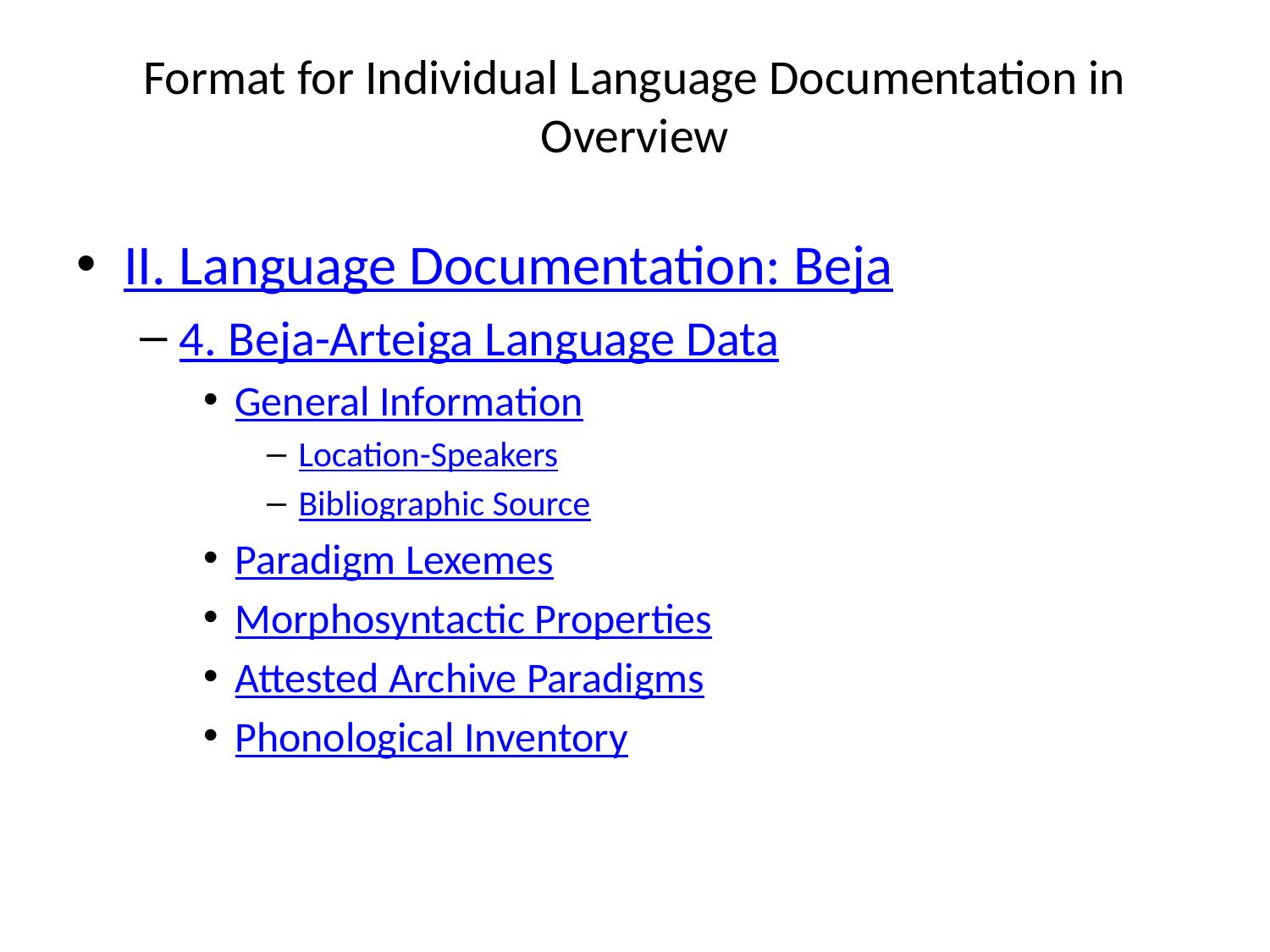

# Format for Individual Language Documentation in Overview
II. Language Documentation: Beja
4. Beja-Arteiga Language Data
General Information
Location-Speakers
Bibliographic Source
Paradigm Lexemes
Morphosyntactic Properties
Attested Archive Paradigms
Phonological Inventory